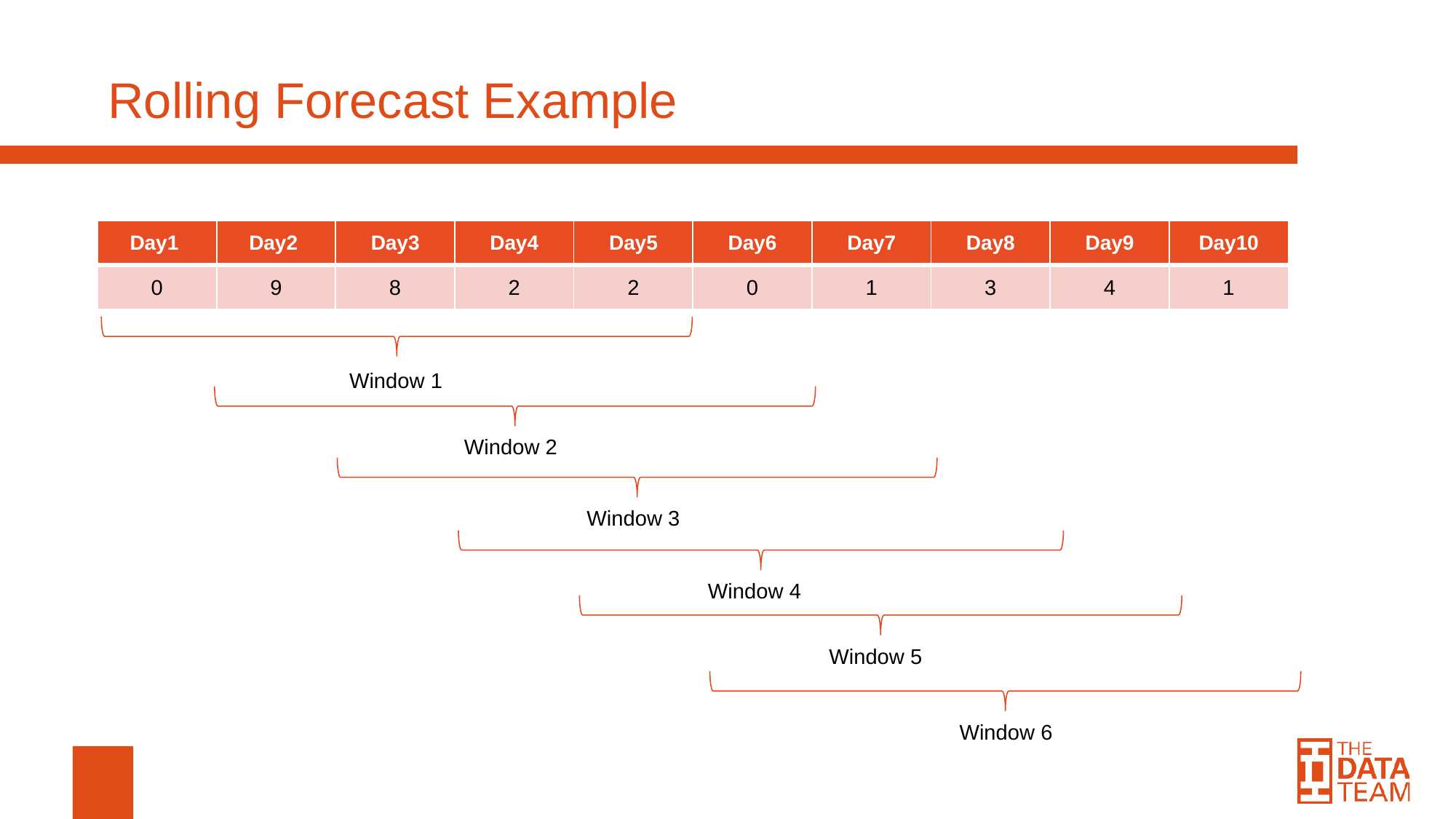

# Rolling Forecast Example

| Day1 | Day2 | Day3 | Day4 | Day5 | Day6 | Day7 | Day8 | Day9 | Day10 |
| --- | --- | --- | --- | --- | --- | --- | --- | --- | --- |
| 0 | 9 | 8 | 2 | 2 | 0 | 1 | 3 | 4 | 1 |

Window 1

Window 2
Window 3
Window 4
Window 5
Window 6